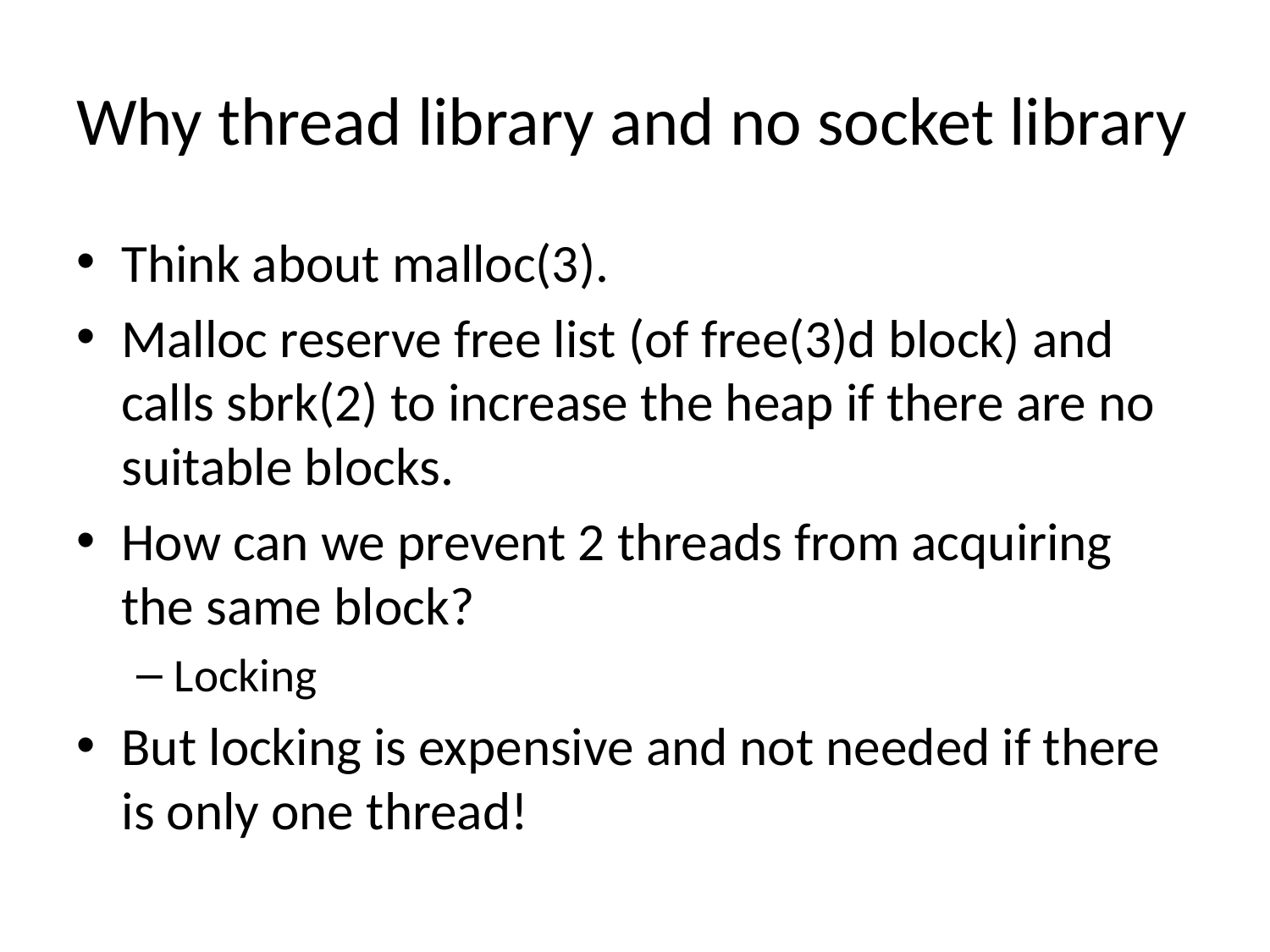

# Why thread library and no socket library
Think about malloc(3).
Malloc reserve free list (of free(3)d block) and calls sbrk(2) to increase the heap if there are no suitable blocks.
How can we prevent 2 threads from acquiring the same block?
Locking
But locking is expensive and not needed if there is only one thread!